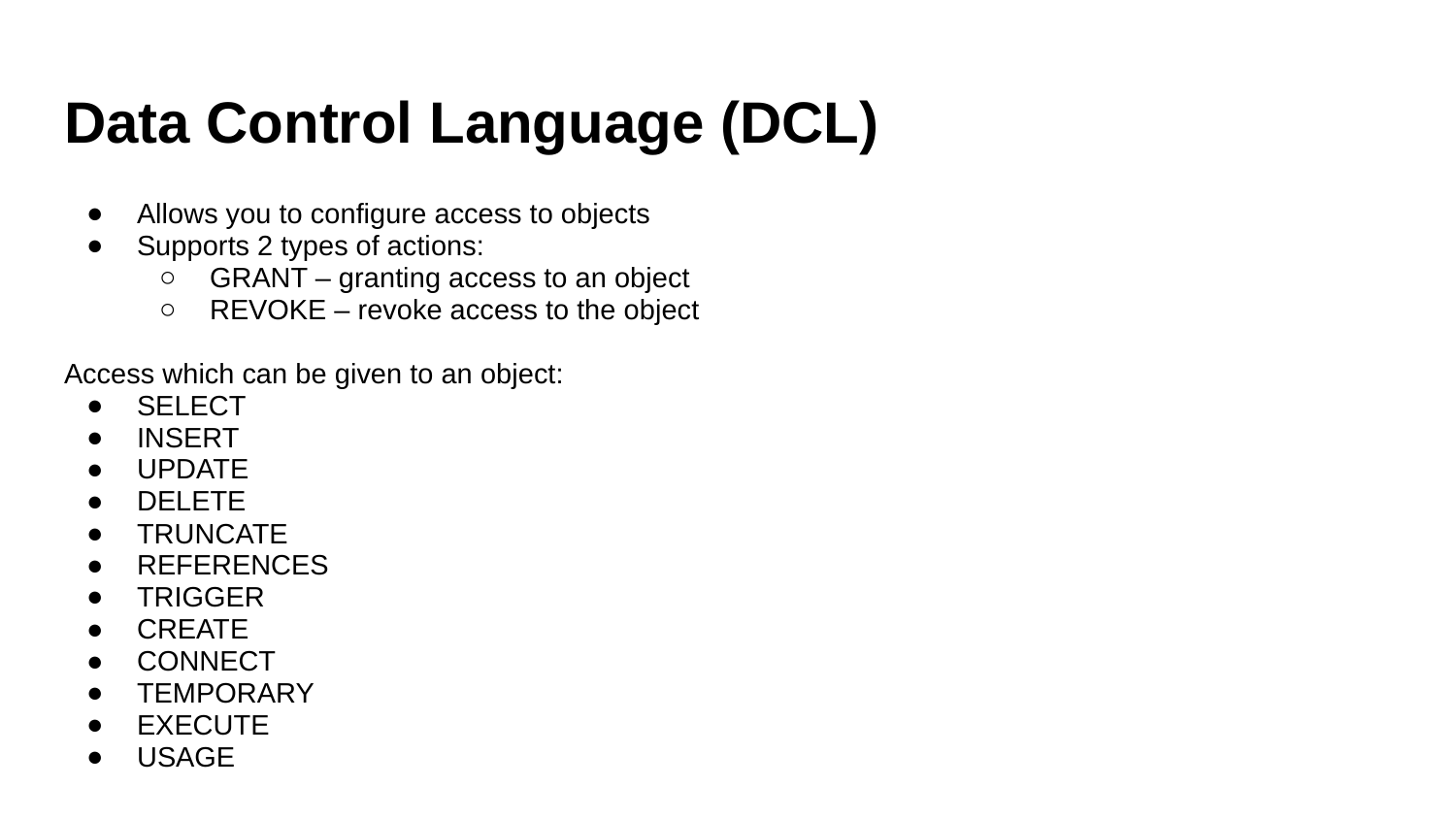

# Data Control Language (DCL)
Allows you to configure access to objects
Supports 2 types of actions:
GRANT – granting access to an object
REVOKE – revoke access to the object

Access which can be given to an object:
SELECT
INSERT
UPDATE
DELETE
TRUNCATE
REFERENCES
TRIGGER
CREATE
CONNECT
TEMPORARY
EXECUTE
USAGE